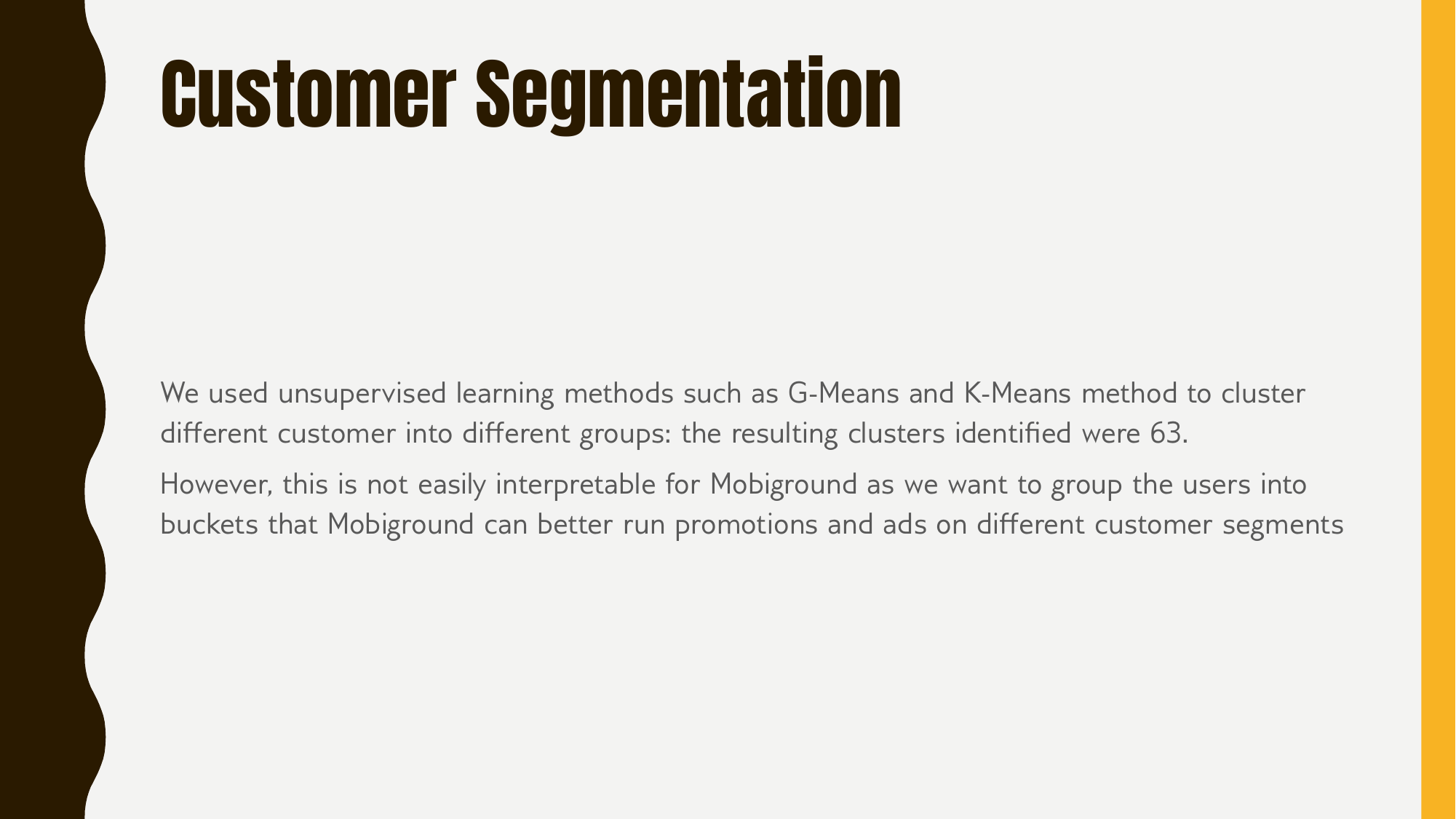

# Customer Segmentation
We used unsupervised learning methods such as G-Means and K-Means method to cluster different customer into different groups: the resulting clusters identified were 63.
However, this is not easily interpretable for Mobiground as we want to group the users into buckets that Mobiground can better run promotions and ads on different customer segments